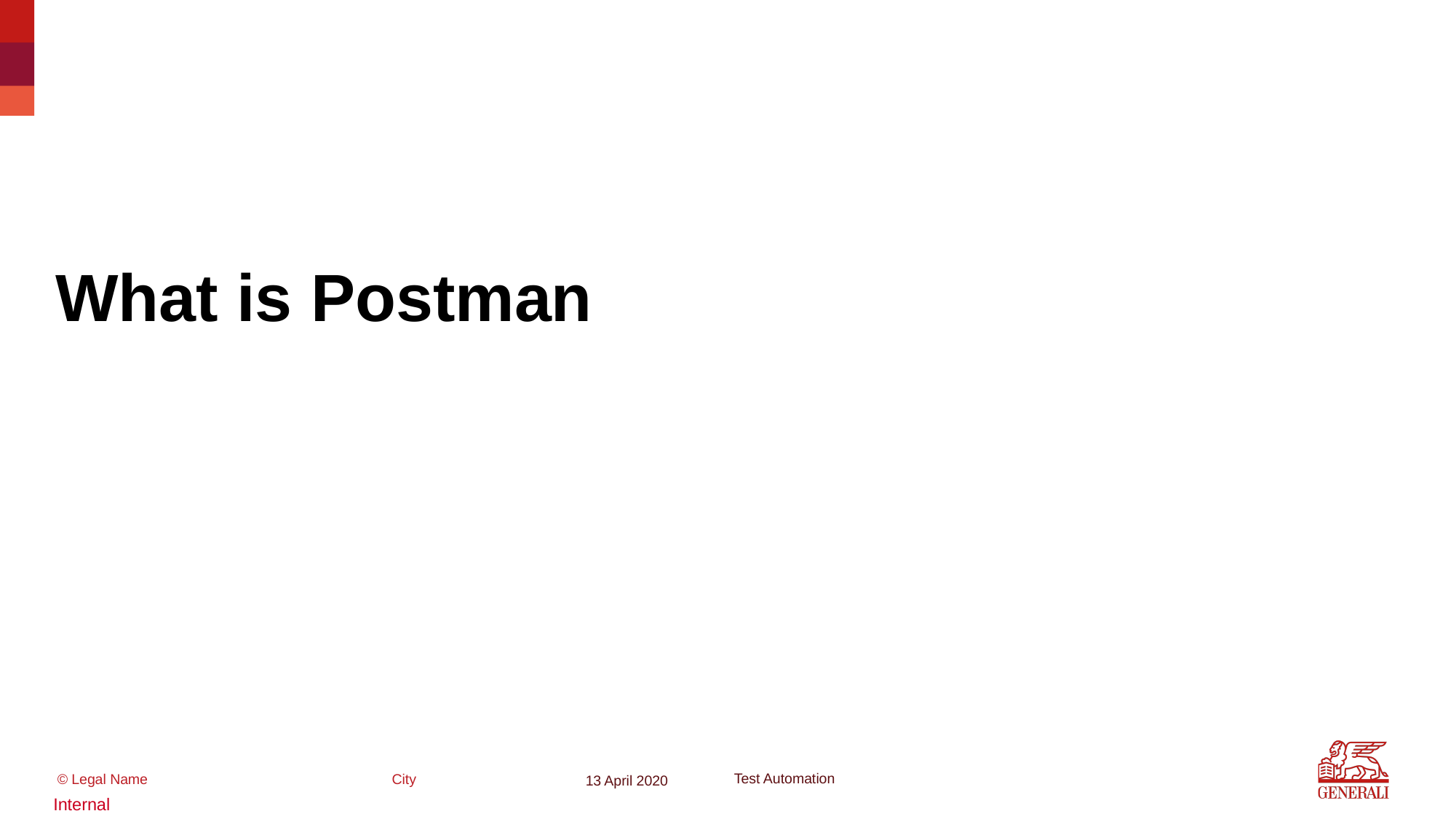

#
What is Postman

13 April 2020
Test Automation